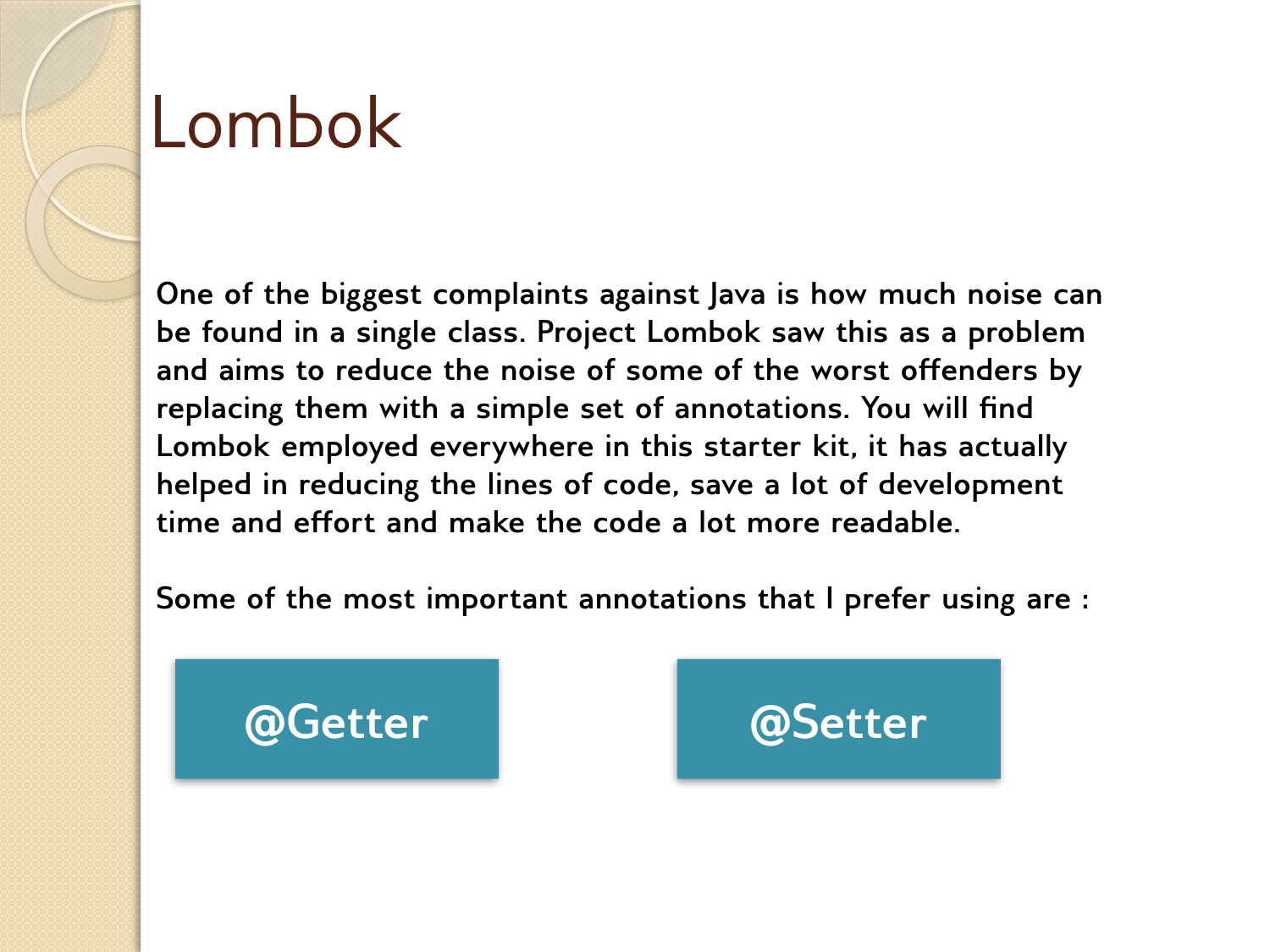

# Lombok
One of the biggest complaints against Java is how much noise can be found in a single class. Project Lombok saw this as a problem and aims to reduce the noise of some of the worst offenders by replacing them with a simple set of annotations. You will find Lombok employed everywhere in this starter kit, it has actually helped in reducing the lines of code, save a lot of development time and effort and make the code a lot more readable.

Some of the most important annotations that I prefer using are :

@Getter
@Setter